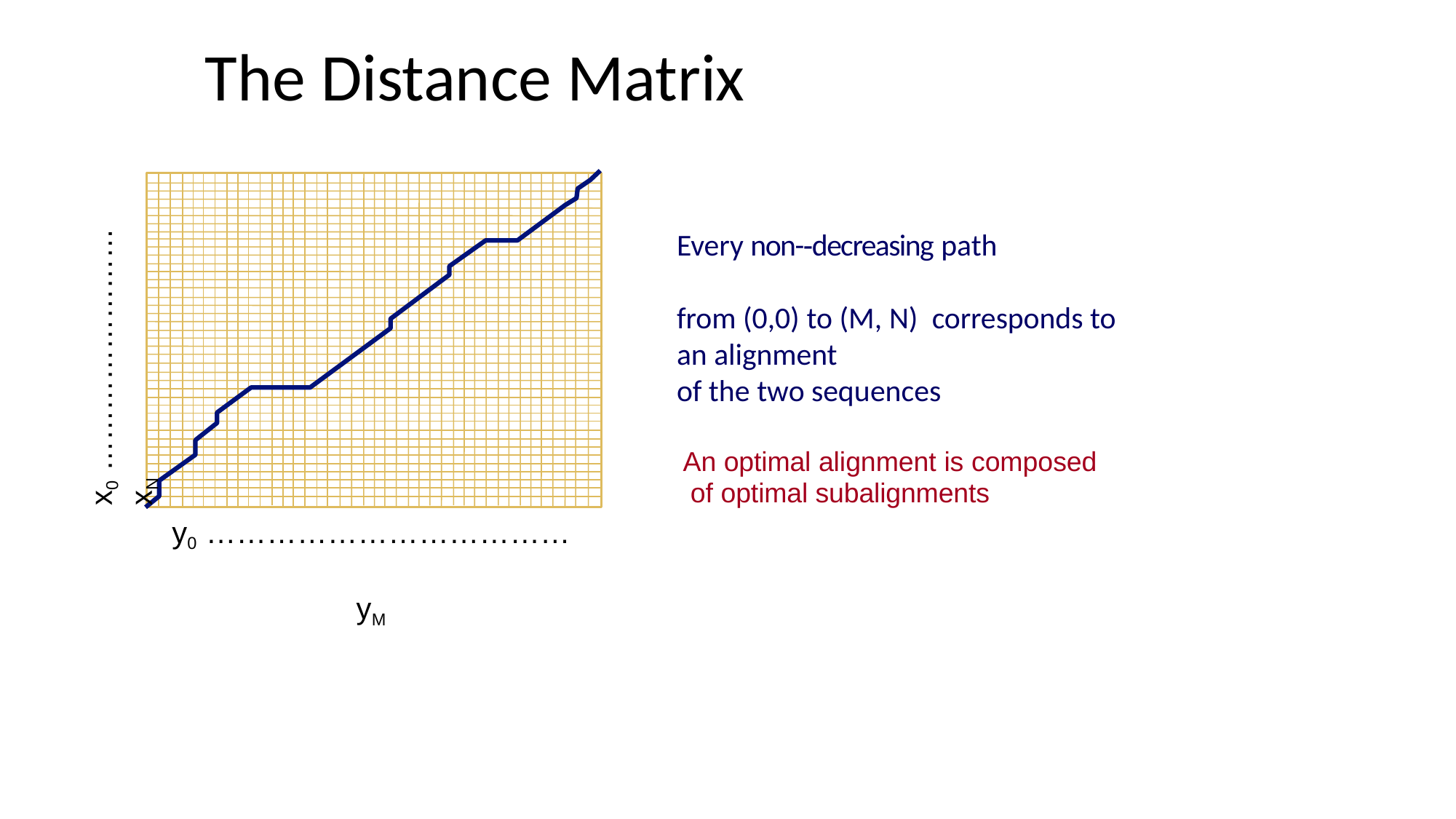

The Distance Matrix

x0  ……………………	xN
Every non-­‐decreasing path
from (0,0) to (M, N)  corresponds to
an alignment
of the two sequences
An optimal alignment is composed  of optimal subalignments
y0 ………………………………	yM